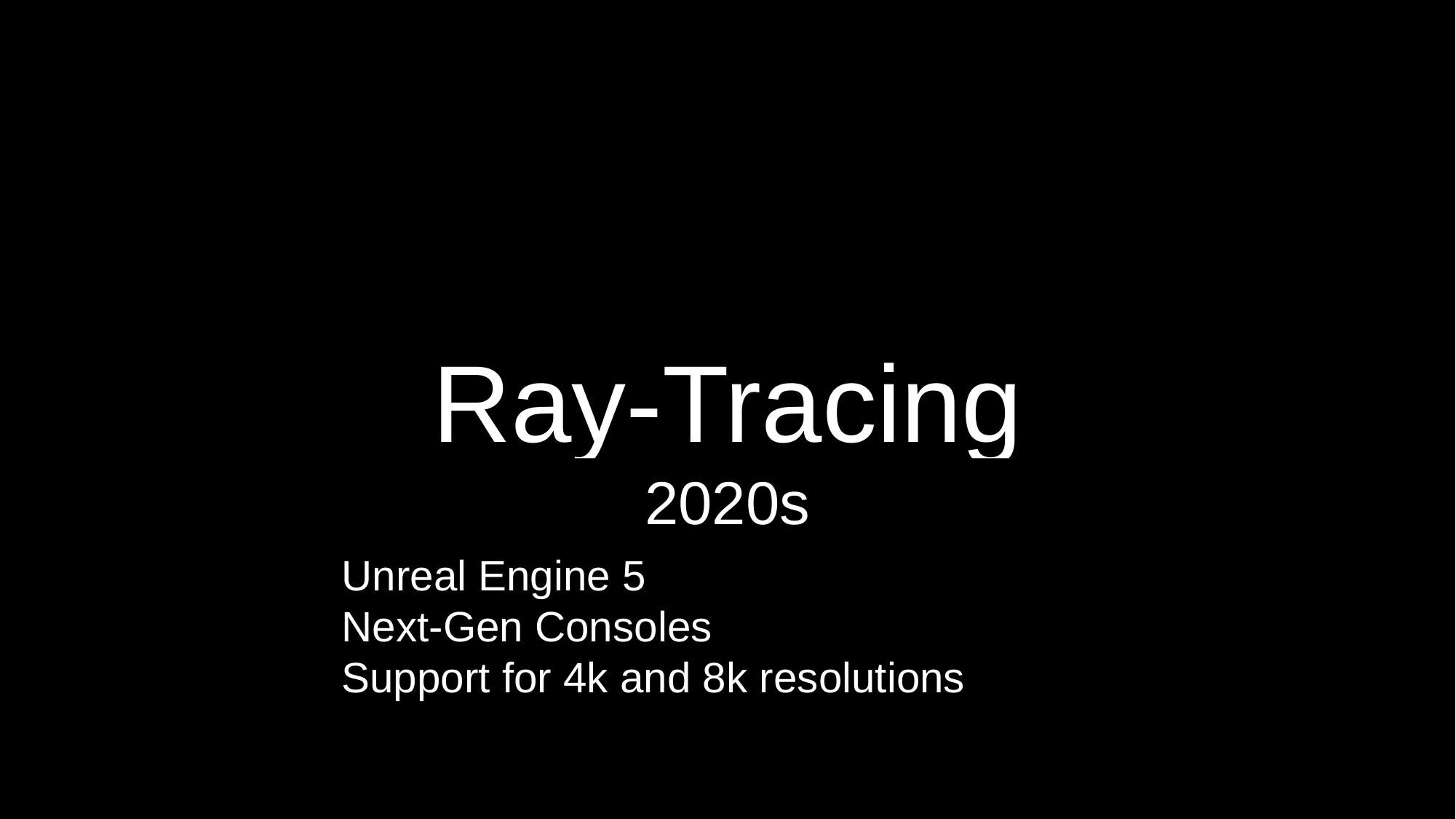

PIONEERING AGE
ARCADE ERA
HOME CONSOLES
16-BIT ERA
3D GRAPHICS
High Definition  Era
Photorealism
Ray-Tracing

2020s
Unreal Engine 5
Next-Gen Consoles
Support for 4k and 8k resolutions